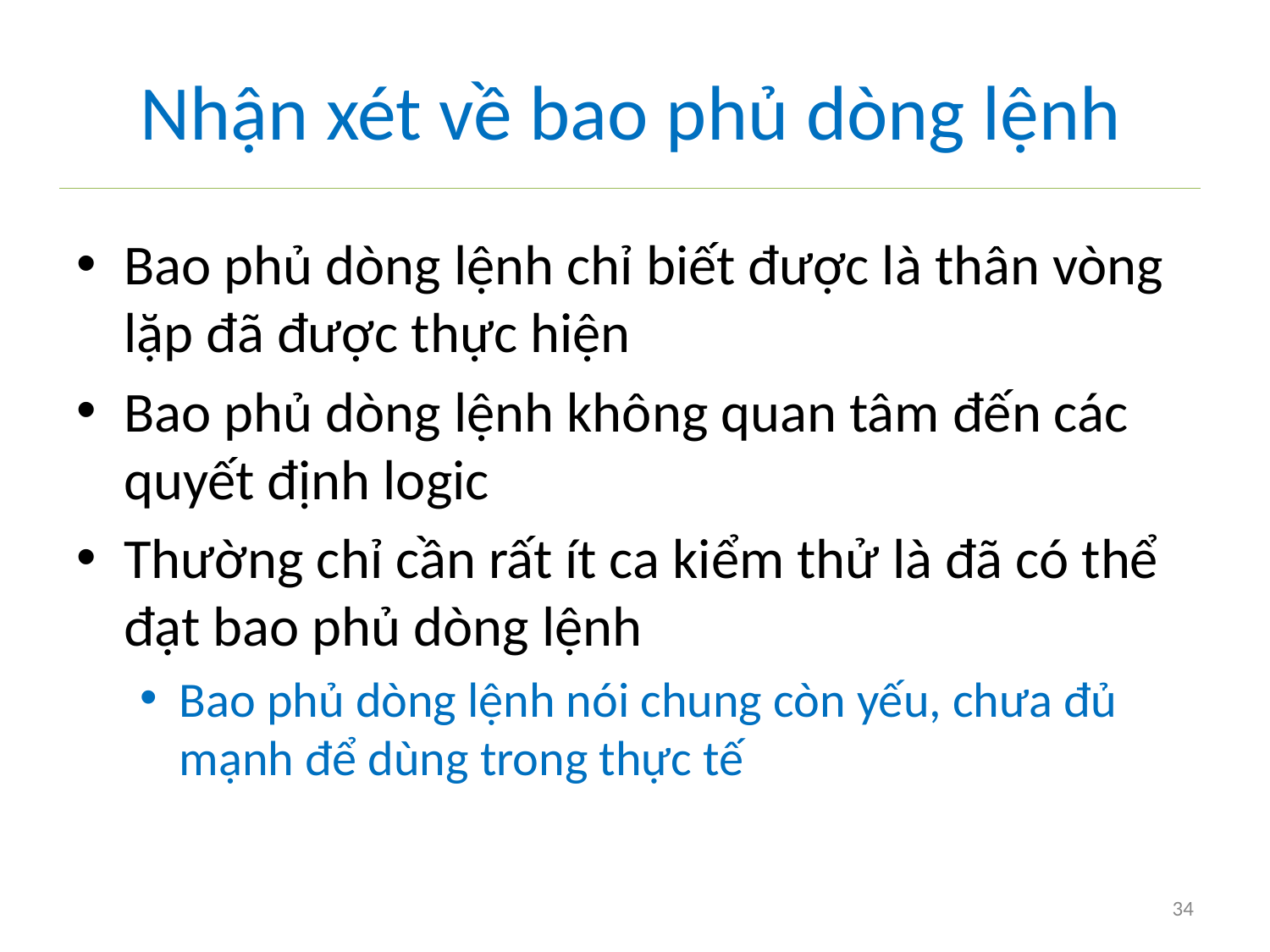

# Nhận xét về bao phủ dòng lệnh
Bao phủ dòng lệnh chỉ biết được là thân vòng lặp đã được thực hiện
Bao phủ dòng lệnh không quan tâm đến các quyết định logic
Thường chỉ cần rất ít ca kiểm thử là đã có thể đạt bao phủ dòng lệnh
Bao phủ dòng lệnh nói chung còn yếu, chưa đủ mạnh để dùng trong thực tế
34